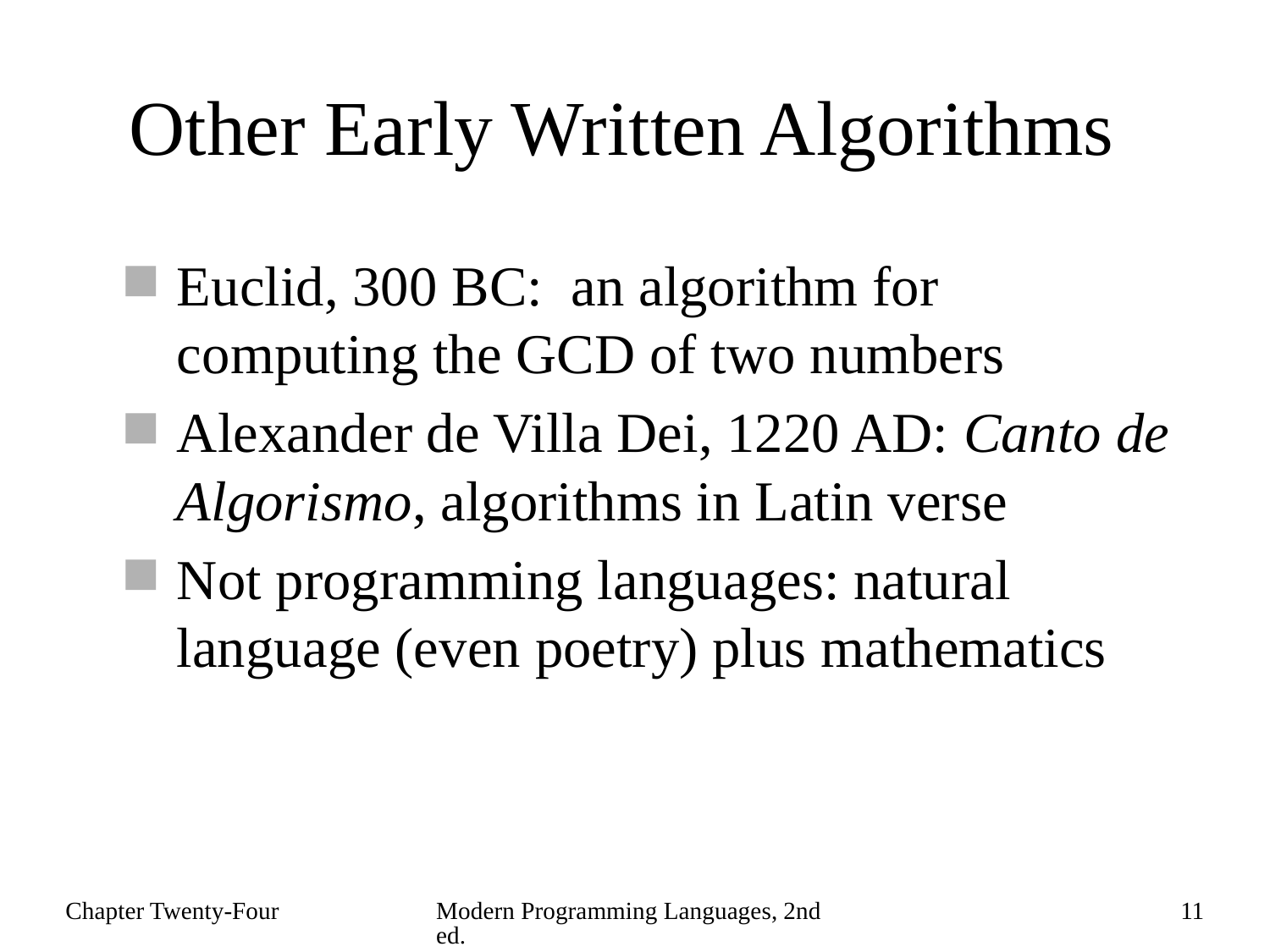

# Other Early Written Algorithms
Euclid, 300 BC:  an algorithm for computing the GCD of two numbers
Alexander de Villa Dei, 1220 AD: Canto de Algorismo, algorithms in Latin verse
Not programming languages: natural language (even poetry) plus mathematics
Chapter Twenty-Four
Modern Programming Languages, 2nd ed.
11